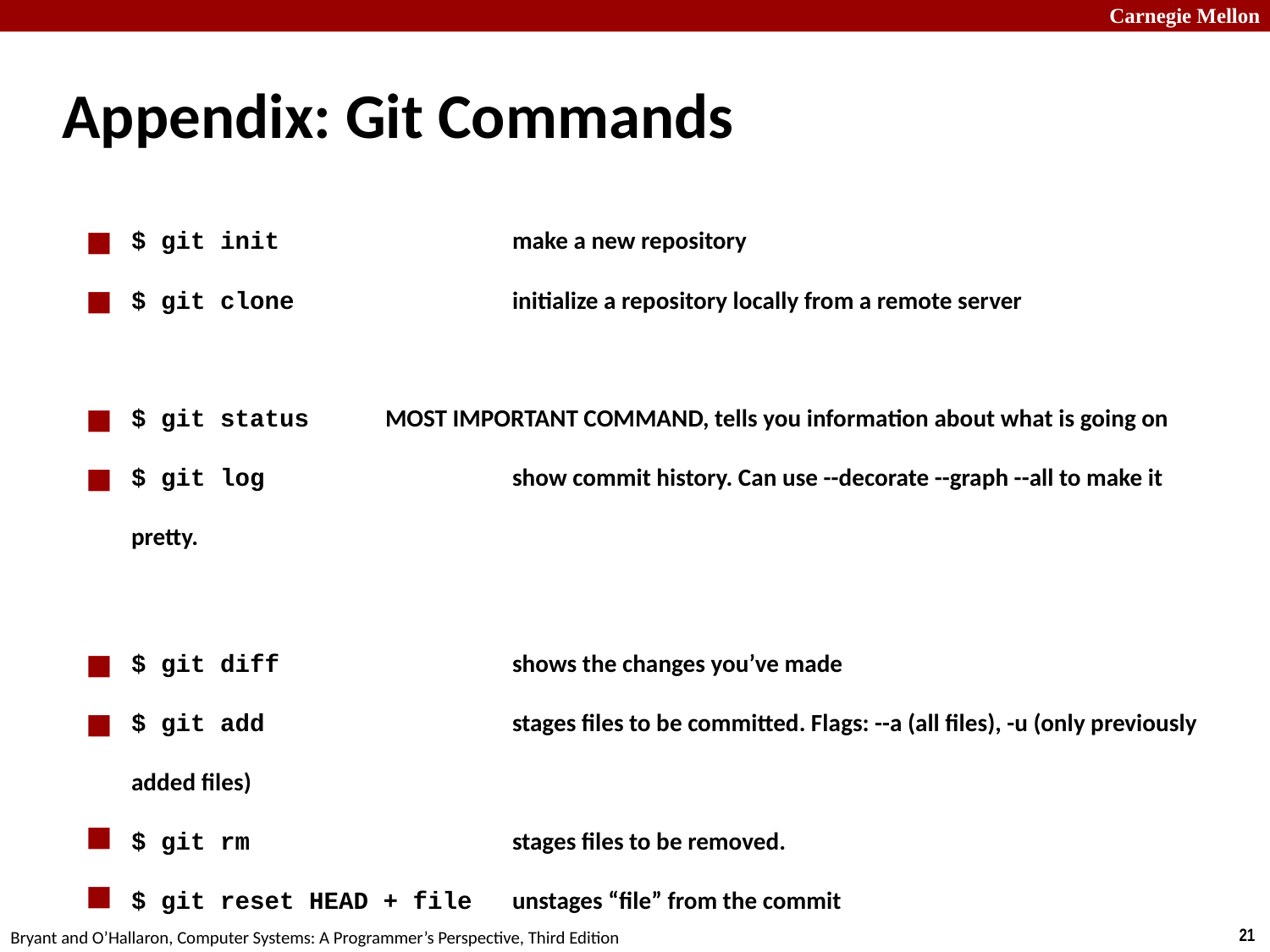

# Appendix: Git Commands
$ git init 		make a new repository
$ git clone 		initialize a repository locally from a remote server
$ git status 	MOST IMPORTANT COMMAND, tells you information about what is going on
$ git log		show commit history. Can use --decorate --graph --all to make it pretty.
$ git diff 		shows the changes you’ve made
$ git add 		stages files to be committed. Flags: --a (all files), -u (only previously added files)
$ git rm 		stages files to be removed.
$ git reset HEAD + file 	unstages “file” from the commit